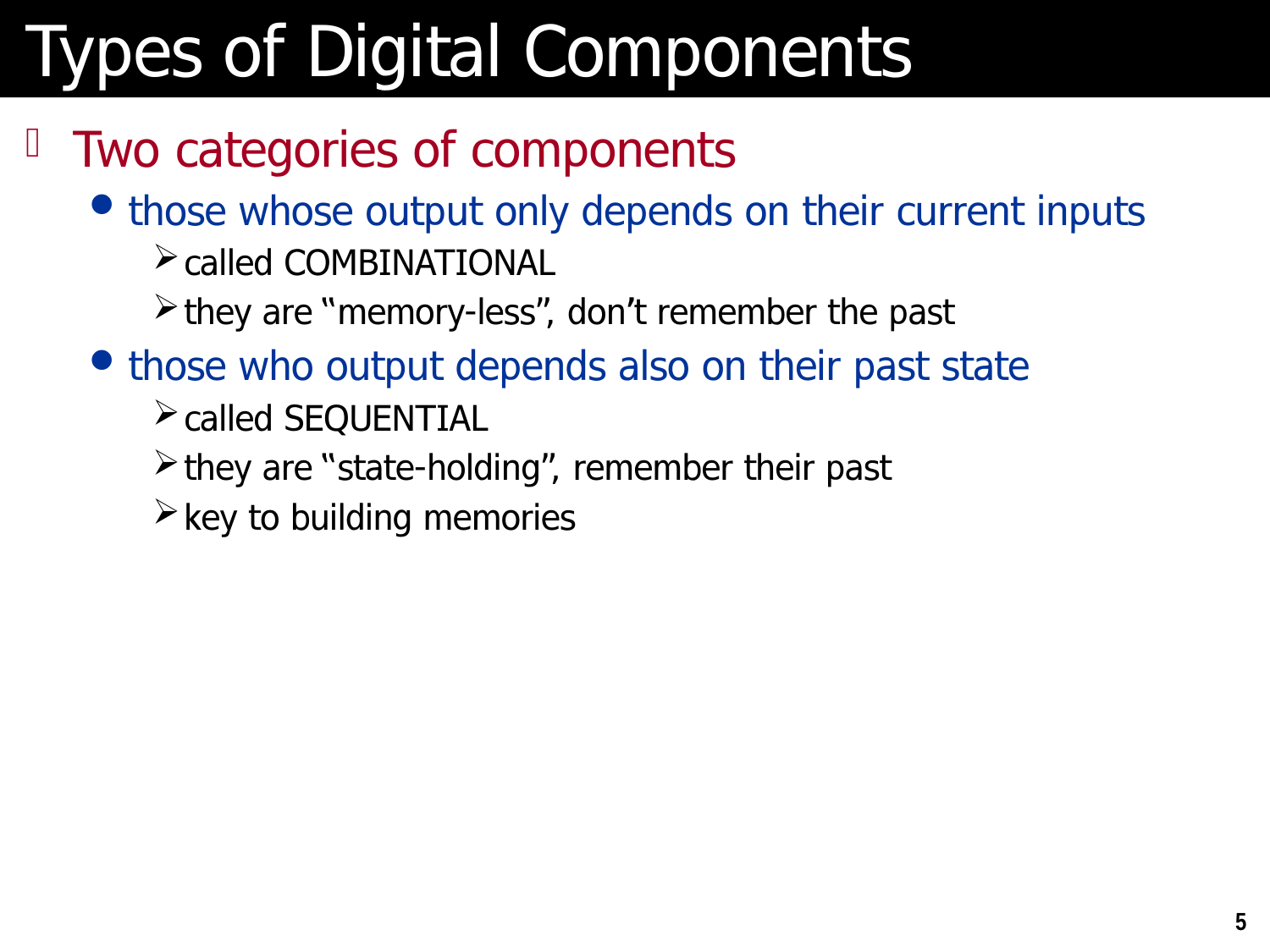

# Types of Digital Components
Two categories of components
those whose output only depends on their current inputs
called COMBINATIONAL
they are “memory-less”, don’t remember the past
those who output depends also on their past state
called SEQUENTIAL
they are “state-holding”, remember their past
key to building memories
5